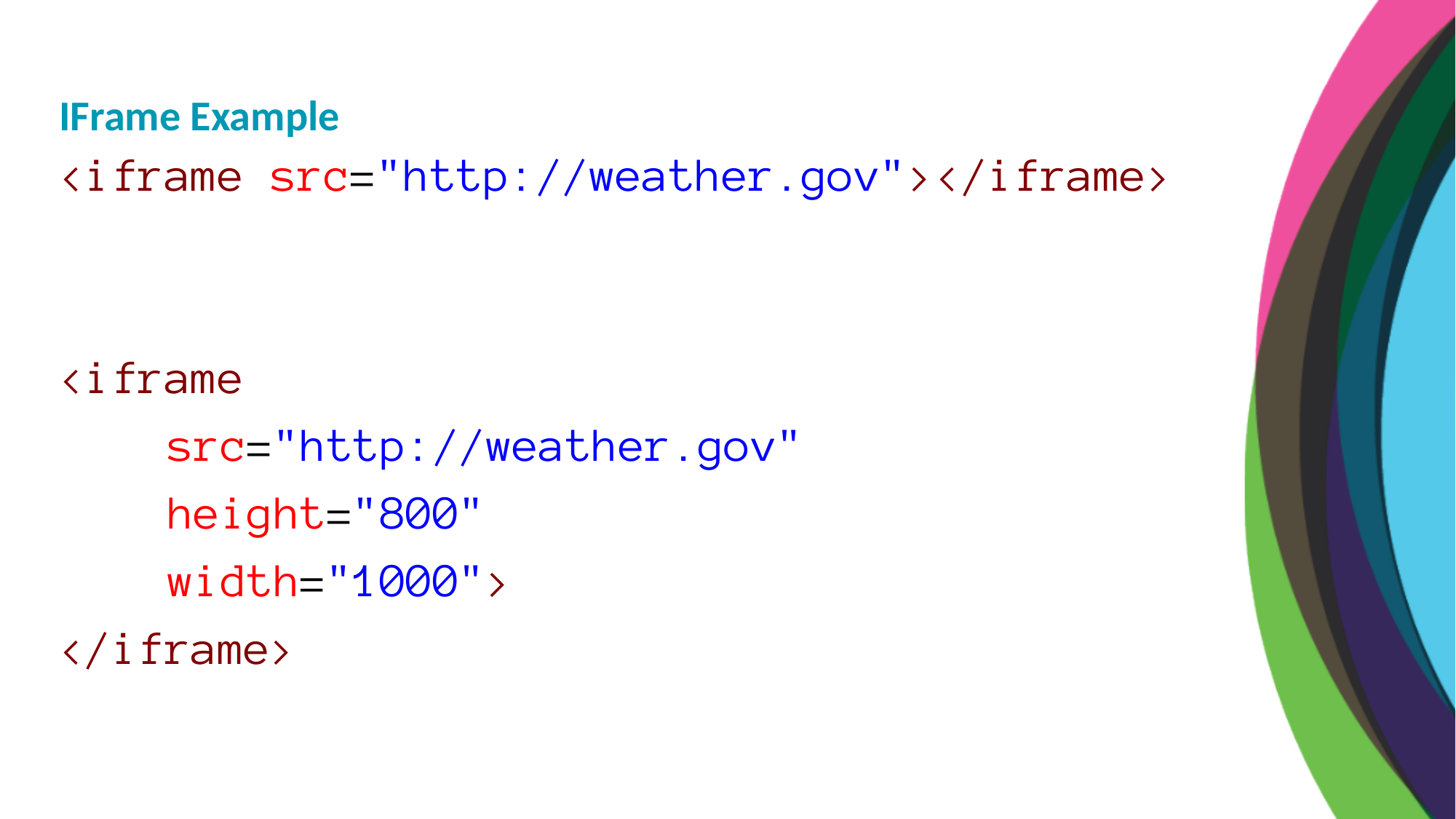

IFrame Example
<iframe src="http://weather.gov"></iframe>

<iframe
	src="http://weather.gov"
	height="800"
	width="1000">
</iframe>